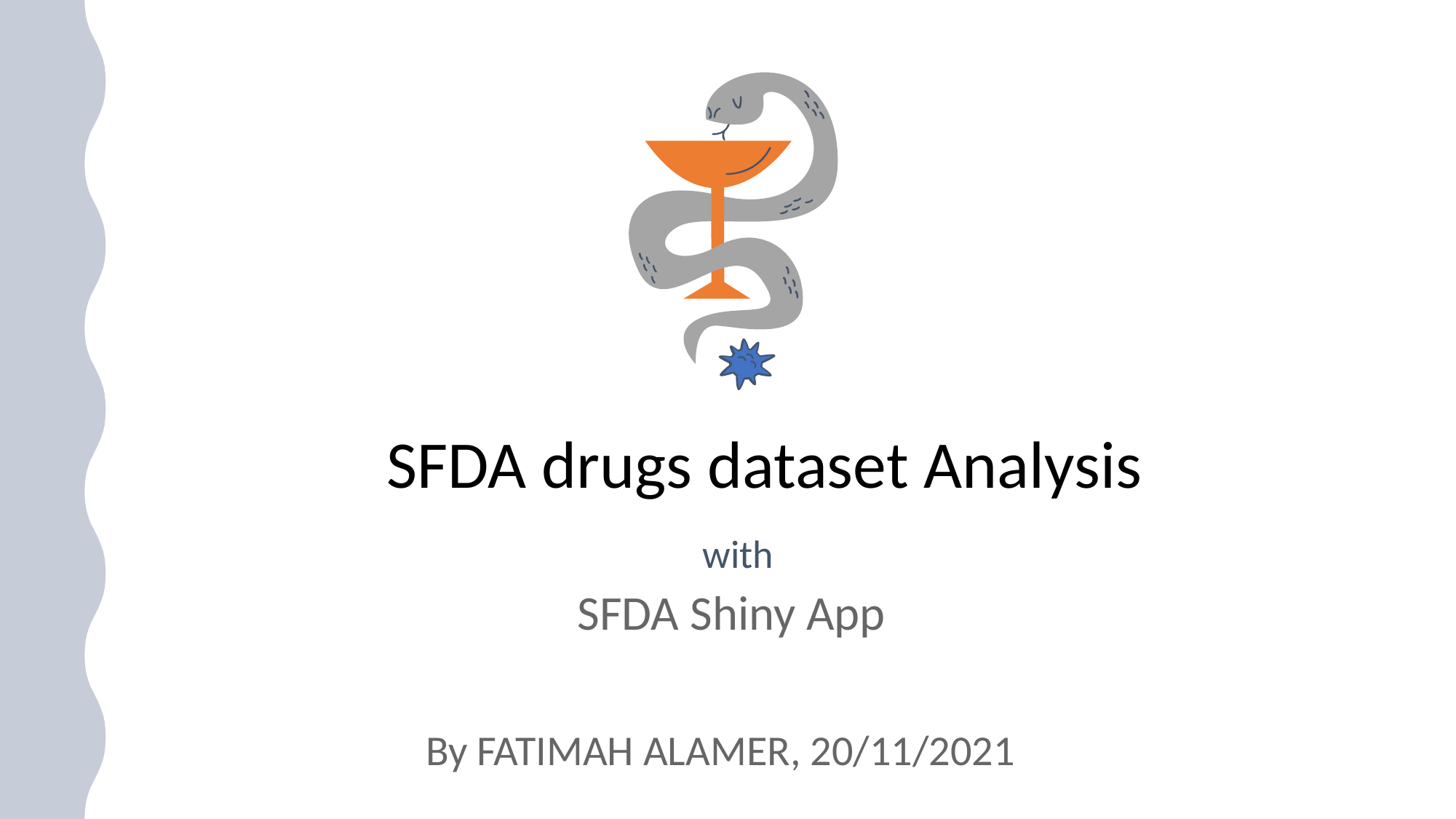

# SFDA drugs dataset Analysis
with
SFDA Shiny App
By FATIMAH ALAMER, 20/11/2021